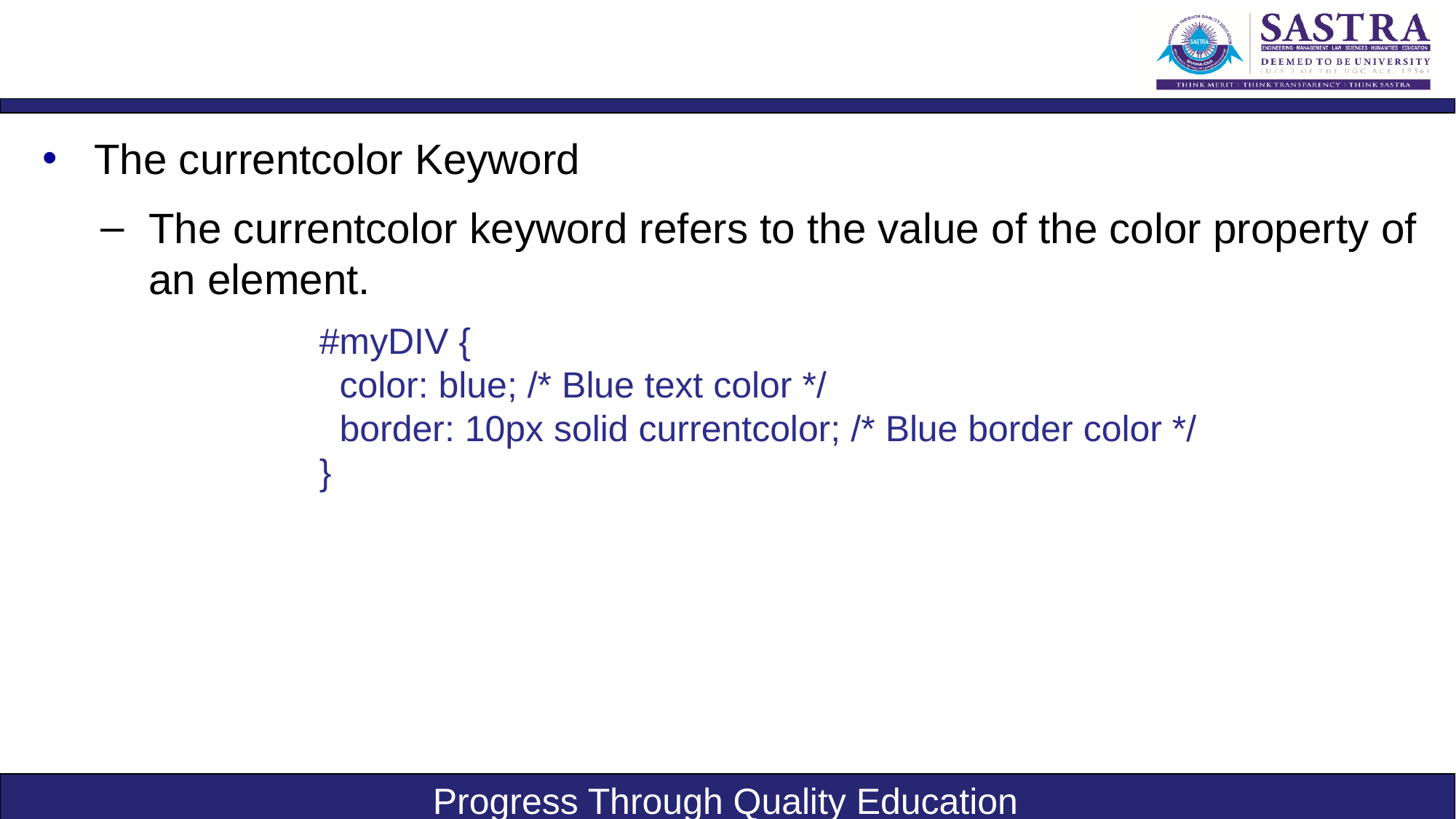

#
The currentcolor Keyword
The currentcolor keyword refers to the value of the color property of an element.
#myDIV {
  color: blue; /* Blue text color */
  border: 10px solid currentcolor; /* Blue border color */
}